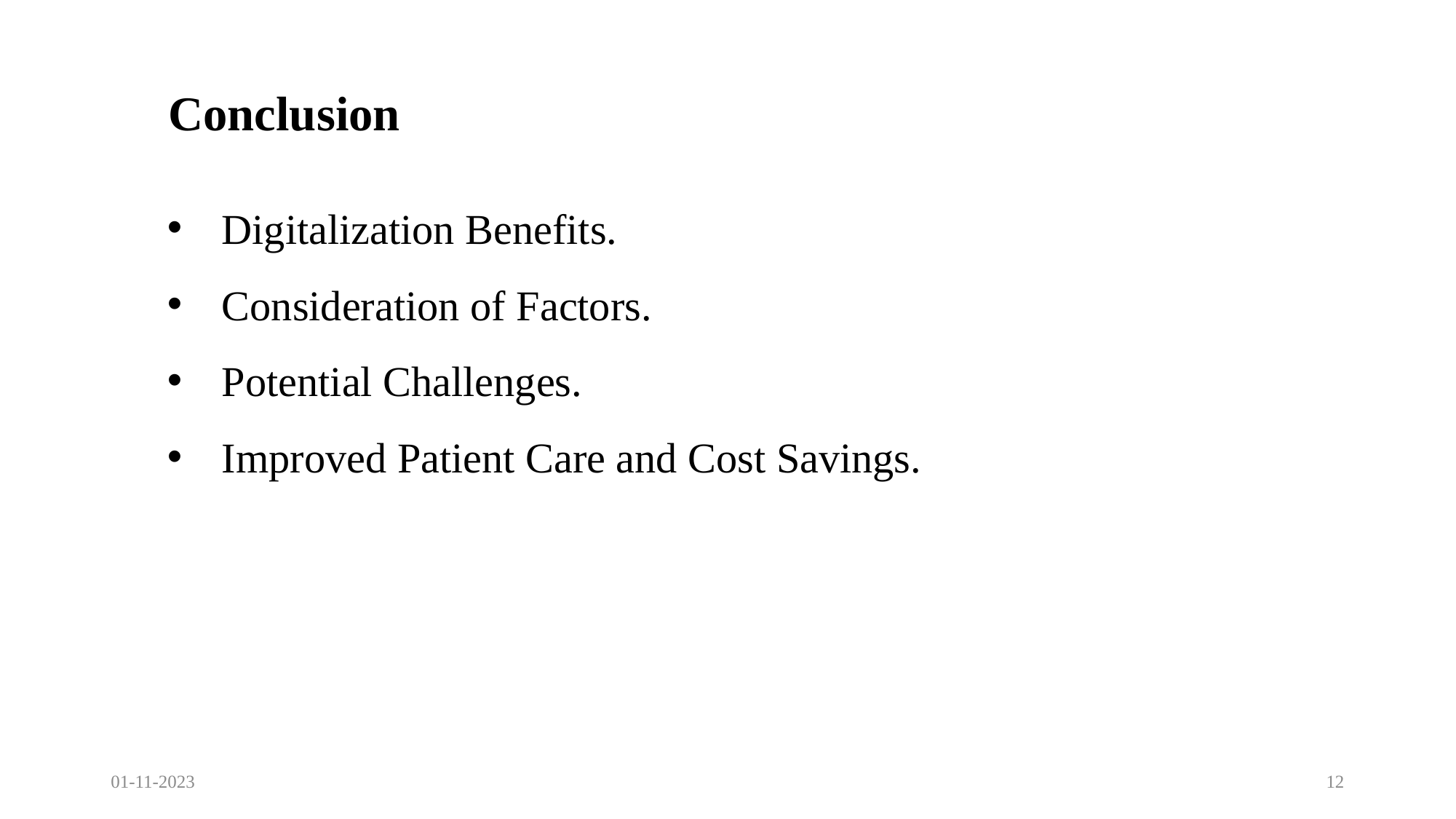

Conclusion
Digitalization Benefits.
Consideration of Factors.
Potential Challenges.
Improved Patient Care and Cost Savings.

01-11-2023
12